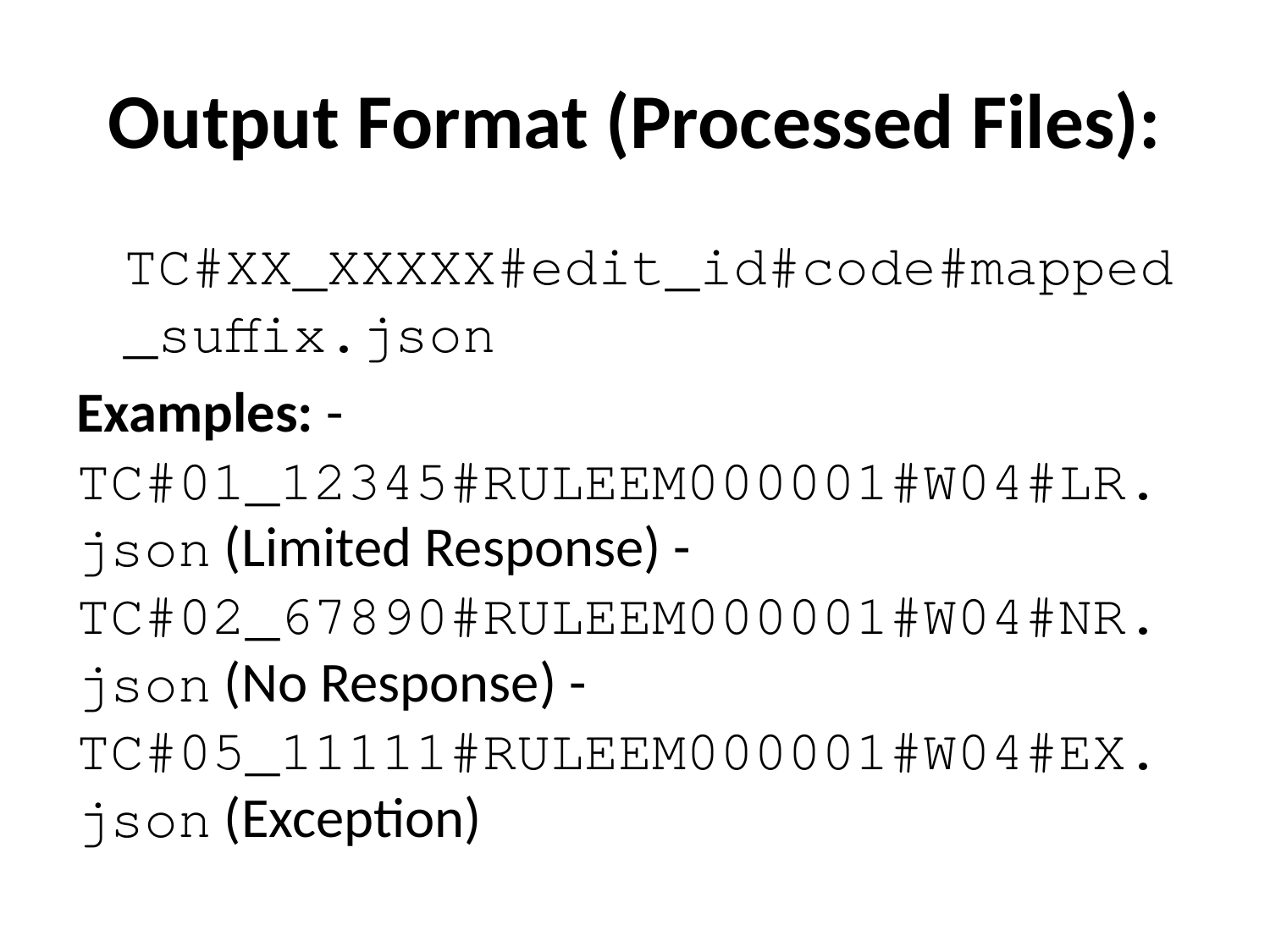

# Output Format (Processed Files):
TC#XX_XXXXX#edit_id#code#mapped_suffix.json
Examples: - TC#01_12345#RULEEM000001#W04#LR.json (Limited Response) - TC#02_67890#RULEEM000001#W04#NR.json (No Response) - TC#05_11111#RULEEM000001#W04#EX.json (Exception)